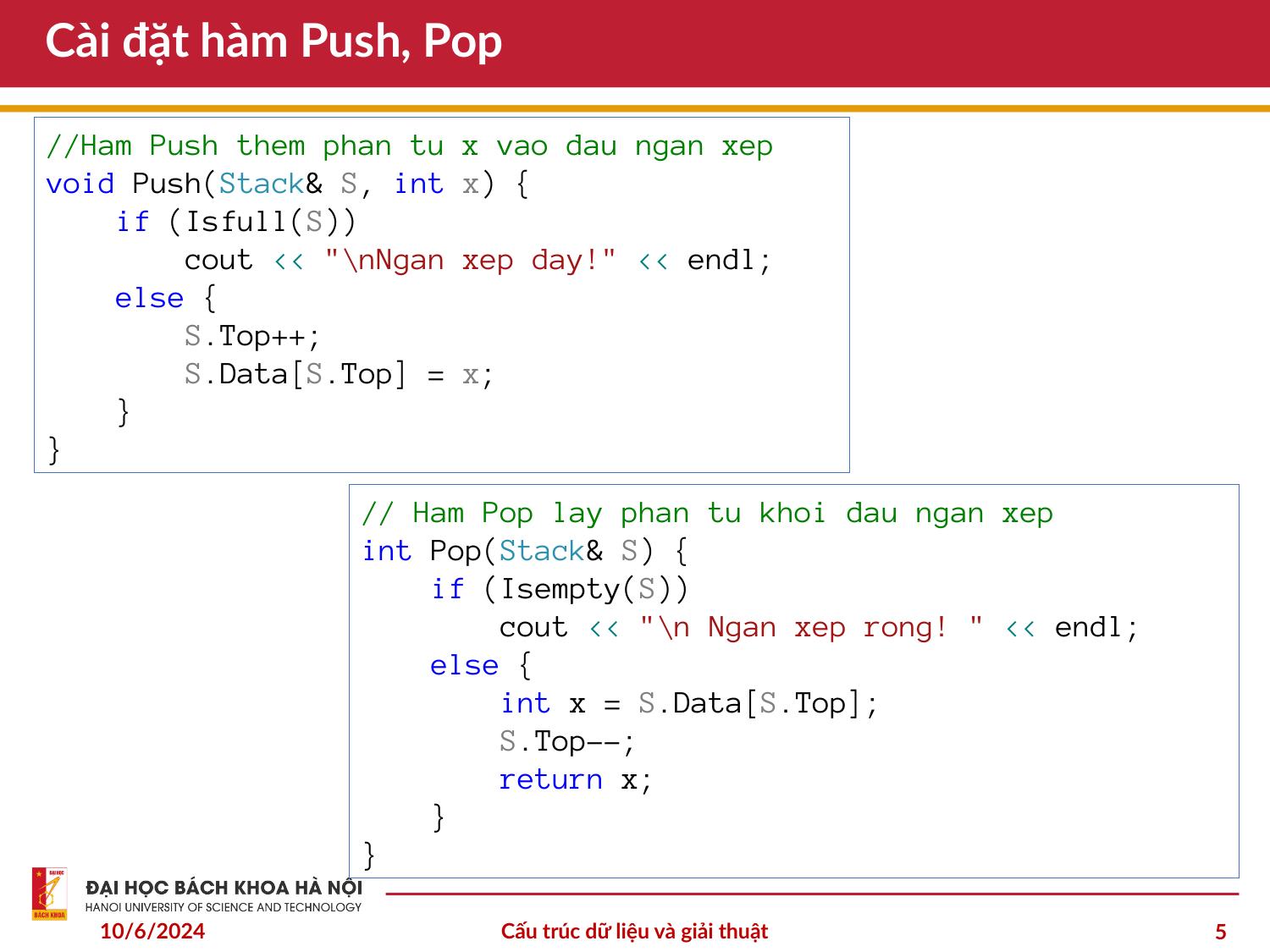

# Cài đặt hàm Push, Pop
//Ham Push them phan tu x vao dau ngan xep
void Push(Stack& S, int x) {
    if (Isfull(S))
        cout << "\nNgan xep day!" << endl;
    else {
        S.Top++;
        S.Data[S.Top] = x;
    }
}
// Ham Pop lay phan tu khoi dau ngan xep
int Pop(Stack& S) {
    if (Isempty(S))
        cout << "\n Ngan xep rong! " << endl;
    else {
        int x = S.Data[S.Top];
        S.Top--;
        return x;
    }
}
10/6/2024
Cấu trúc dữ liệu và giải thuật
5